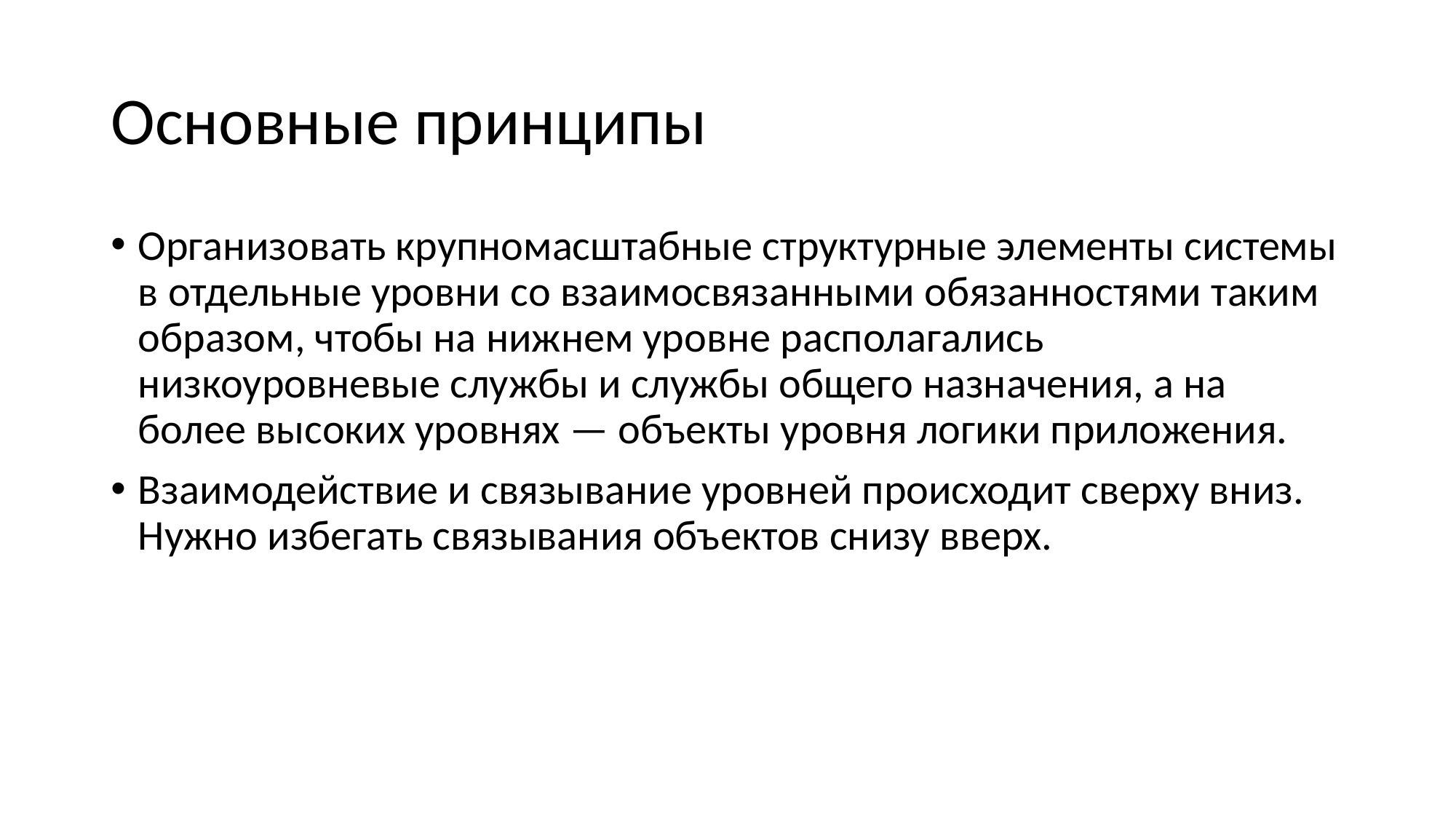

# Основные принципы
Организовать крупномасштабные структурные элементы системы в отдельные уровни со взаимосвязанными обязанностями таким образом, чтобы на нижнем уровне располагались низкоуровневые службы и службы общего назначения, а на более высоких уровнях — объекты уровня логики приложения.
Взаимодействие и связывание уровней происходит сверху вниз. Нужно избегать связывания объектов снизу вверх.